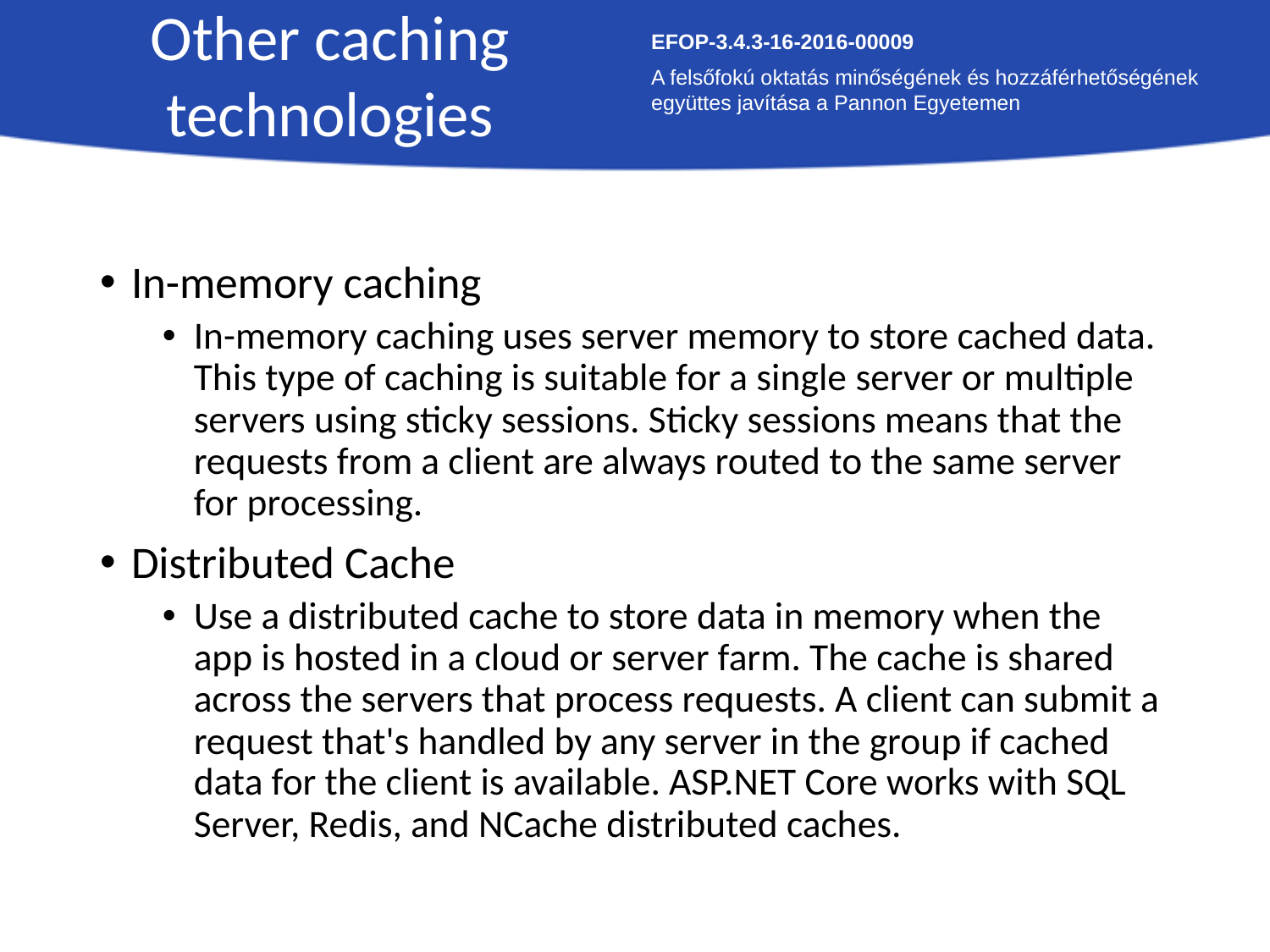

Other caching technologies
EFOP-3.4.3-16-2016-00009
A felsőfokú oktatás minőségének és hozzáférhetőségének együttes javítása a Pannon Egyetemen
In-memory caching
In-memory caching uses server memory to store cached data. This type of caching is suitable for a single server or multiple servers using sticky sessions. Sticky sessions means that the requests from a client are always routed to the same server for processing.
Distributed Cache
Use a distributed cache to store data in memory when the app is hosted in a cloud or server farm. The cache is shared across the servers that process requests. A client can submit a request that's handled by any server in the group if cached data for the client is available. ASP.NET Core works with SQL Server, Redis, and NCache distributed caches.